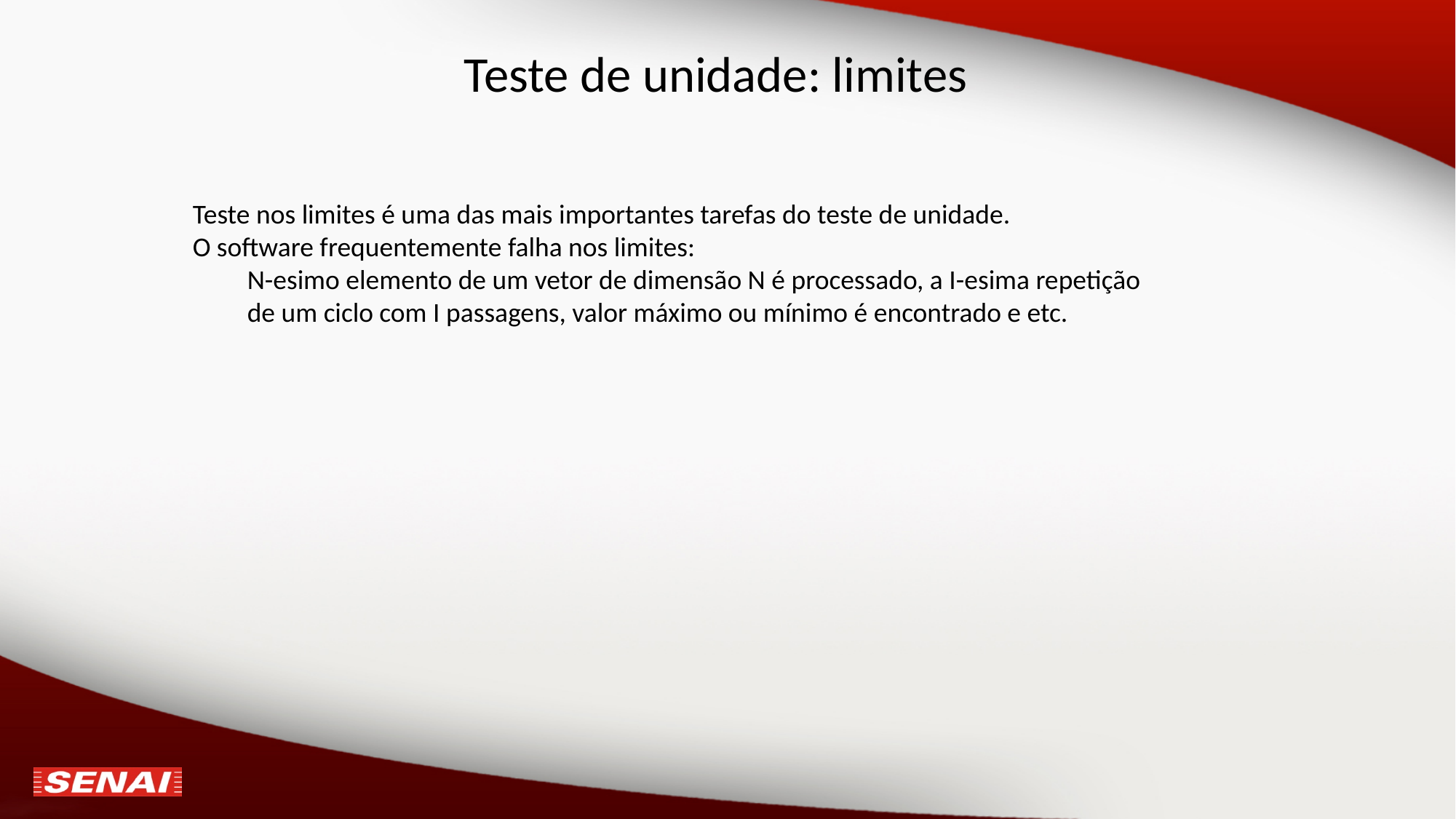

# Teste de unidade: limites
Teste nos limites é uma das mais importantes tarefas do teste de unidade.
O software frequentemente falha nos limites:
N-esimo elemento de um vetor de dimensão N é processado, a I-esima repetição de um ciclo com I passagens, valor máximo ou mínimo é encontrado e etc.